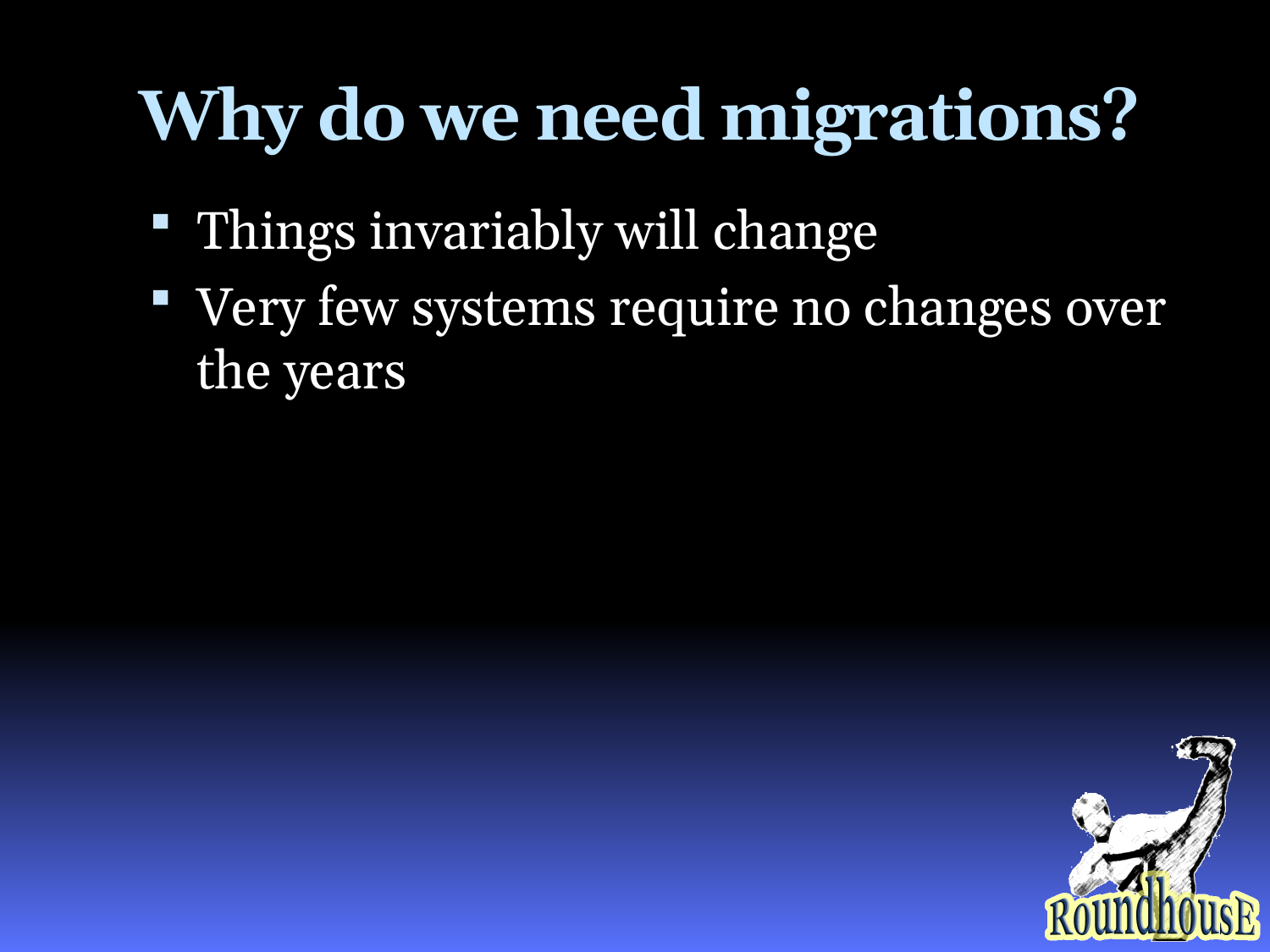

# Why do we need migrations?
Things invariably will change
Very few systems require no changes over the years